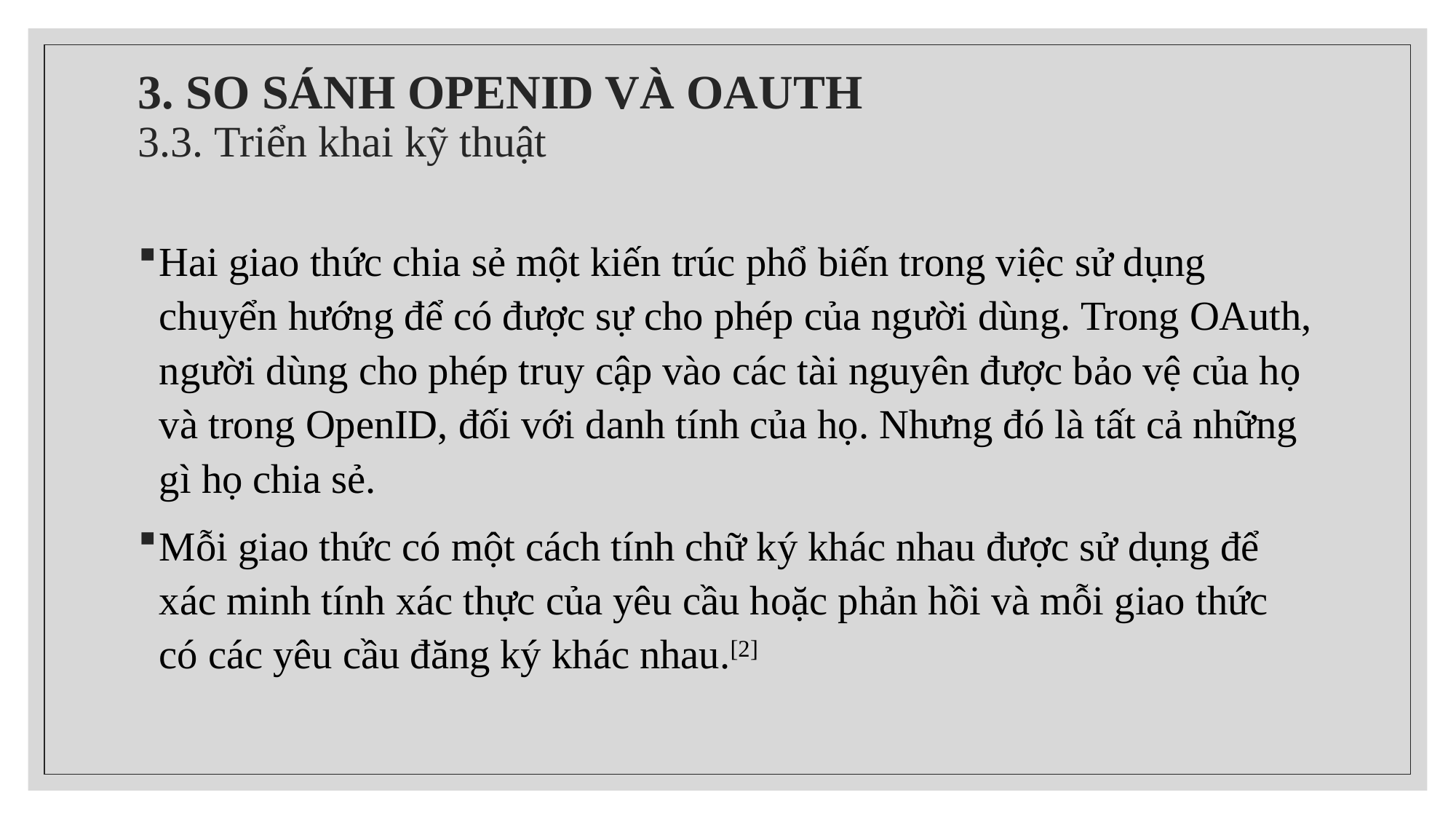

# 3. SO SÁNH OPENID VÀ OAUTH 3.3. Triển khai kỹ thuật
Hai giao thức chia sẻ một kiến ​​trúc phổ biến trong việc sử dụng chuyển hướng để có được sự cho phép của người dùng. Trong OAuth, người dùng cho phép truy cập vào các tài nguyên được bảo vệ của họ và trong OpenID, đối với danh tính của họ. Nhưng đó là tất cả những gì họ chia sẻ.
Mỗi giao thức có một cách tính chữ ký khác nhau được sử dụng để xác minh tính xác thực của yêu cầu hoặc phản hồi và mỗi giao thức có các yêu cầu đăng ký khác nhau.[2]